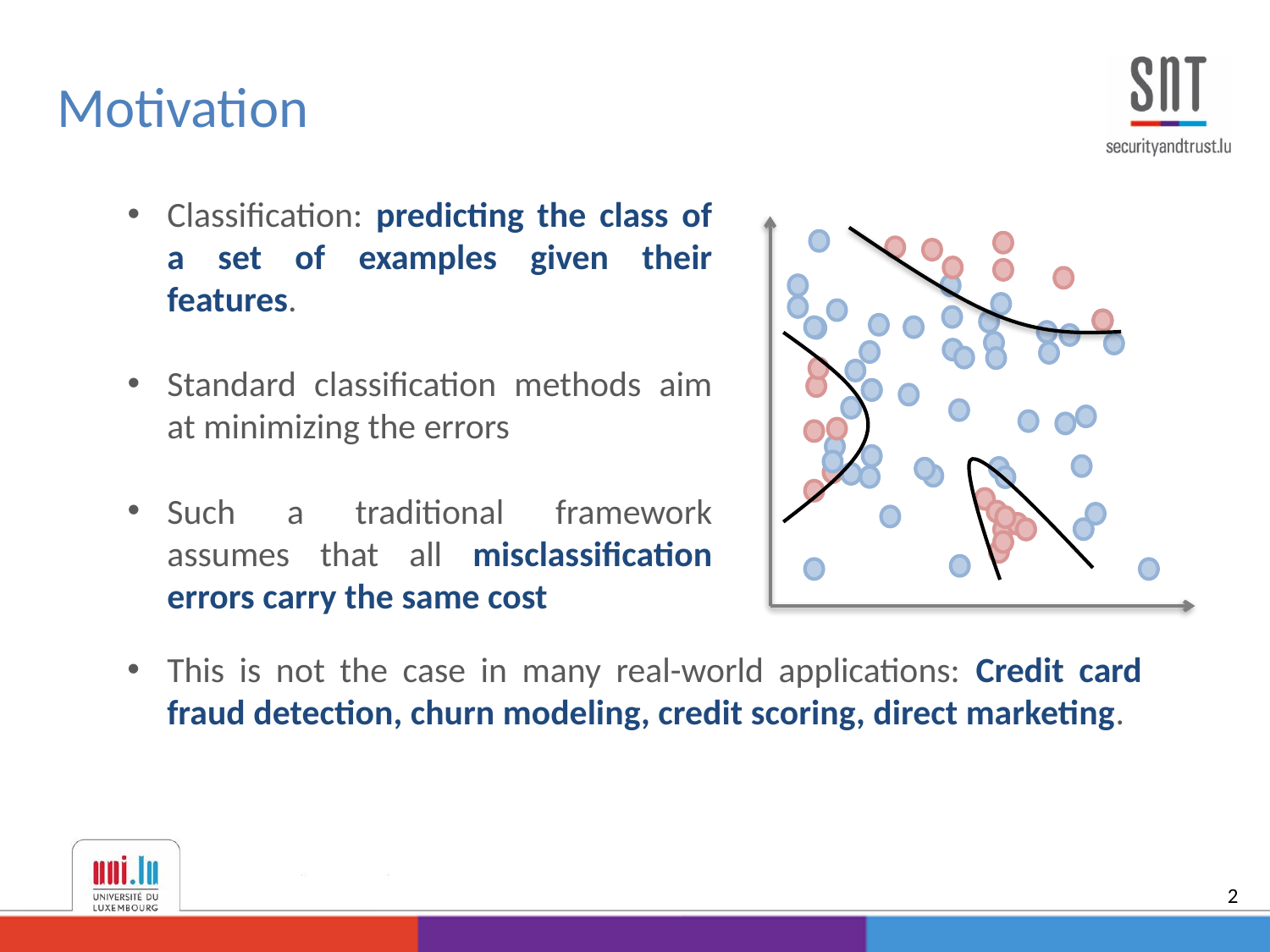

Motivation
Classification: predicting the class of a set of examples given their features.

Standard classification methods aim at minimizing the errors

Such a traditional framework assumes that all misclassification errors carry the same cost

This is not the case in many real-world applications: Credit card fraud detection, churn modeling, credit scoring, direct marketing.
2